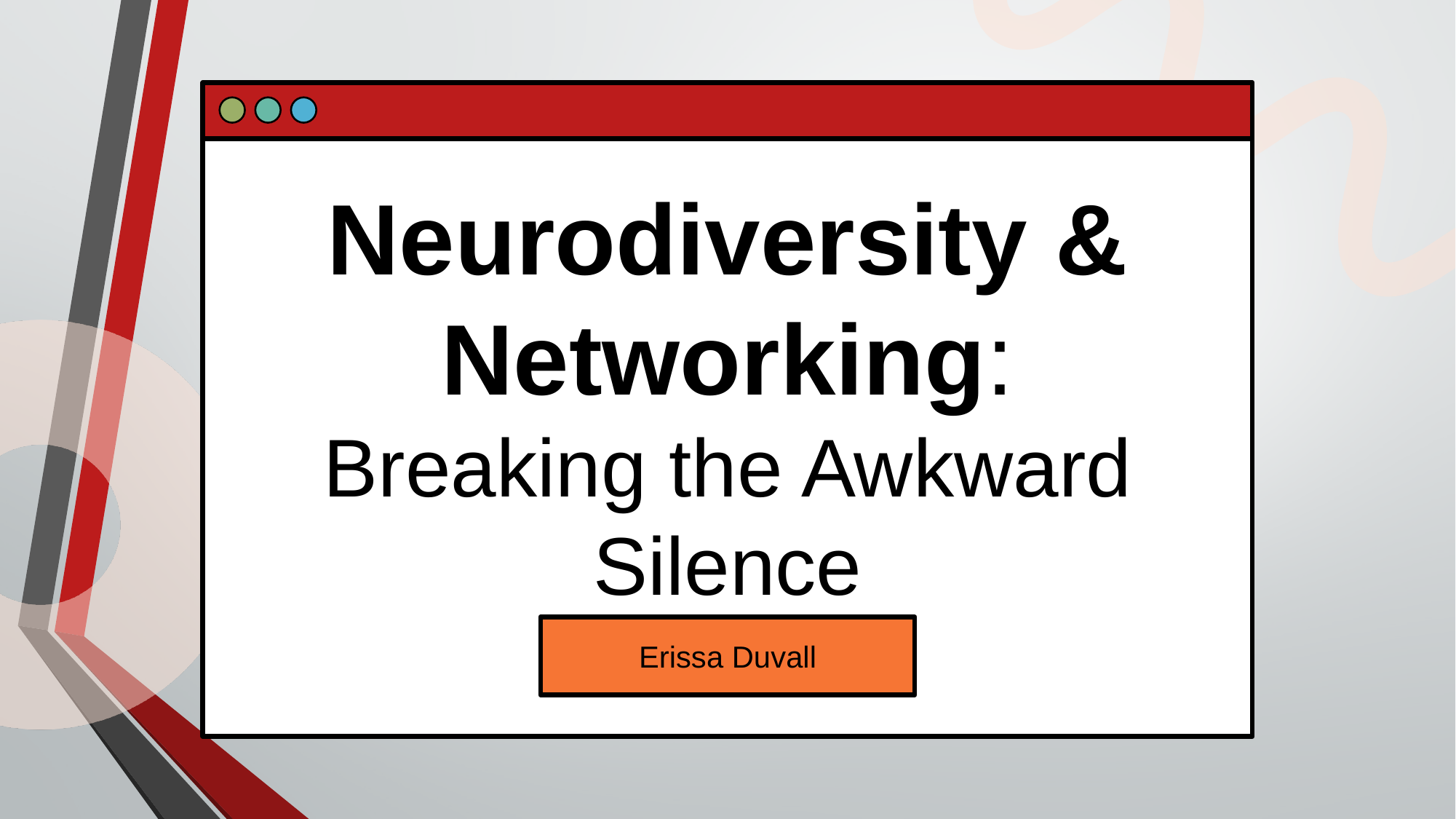

# Neurodiversity & Networking: Breaking the Awkward Silence
Erissa Duvall